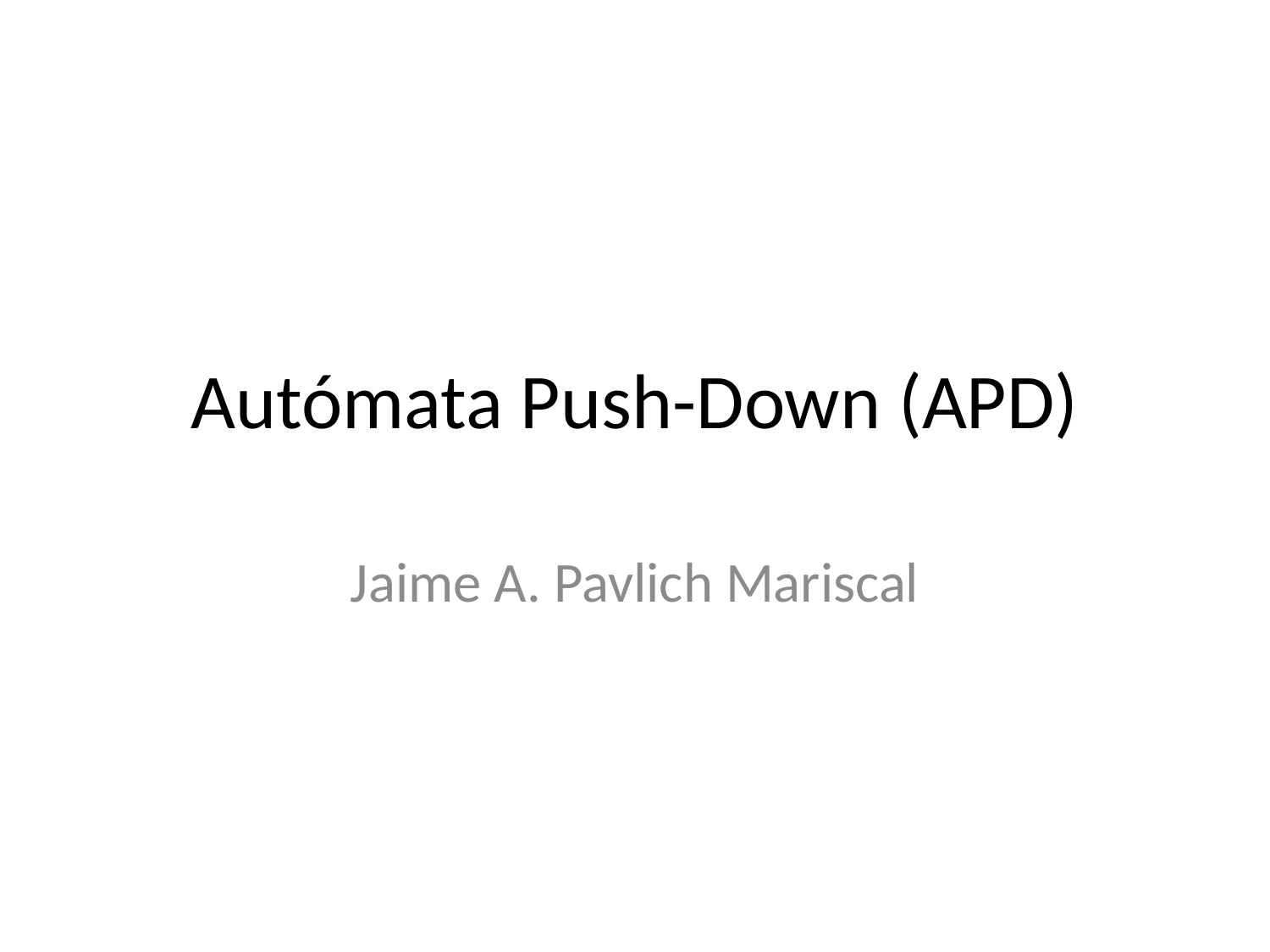

# Autómata Push-Down (APD)
Jaime A. Pavlich Mariscal